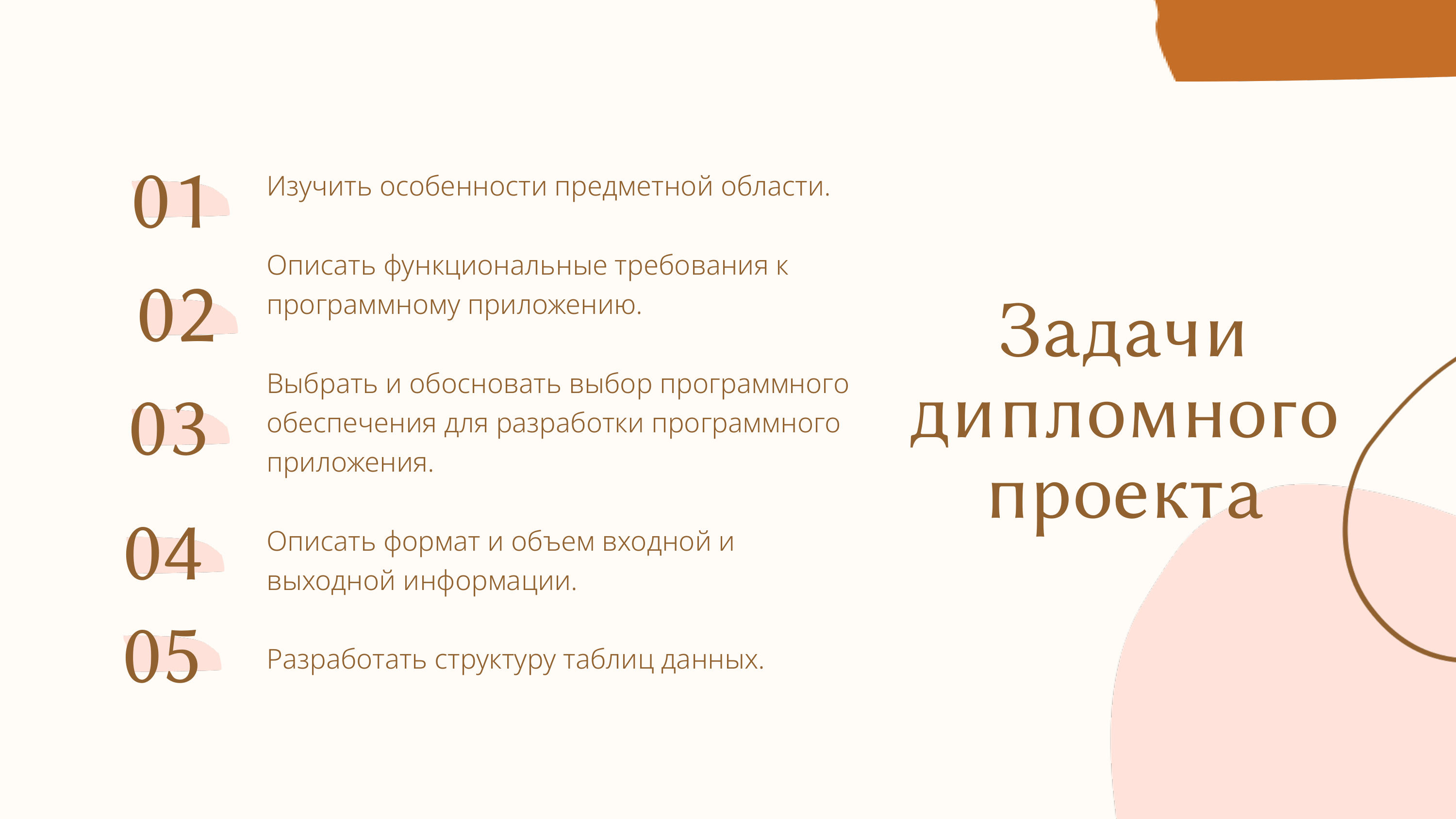

01
Изучить особенности предметной области.

Описать функциональные требования к программному приложению.

Выбрать и обосновать выбор программного обеспечения для разработки программного приложения.

Описать формат и объем входной и выходной информации.

Разработать структуру таблиц данных.

02
Задачи дипломного проекта

03

04

05